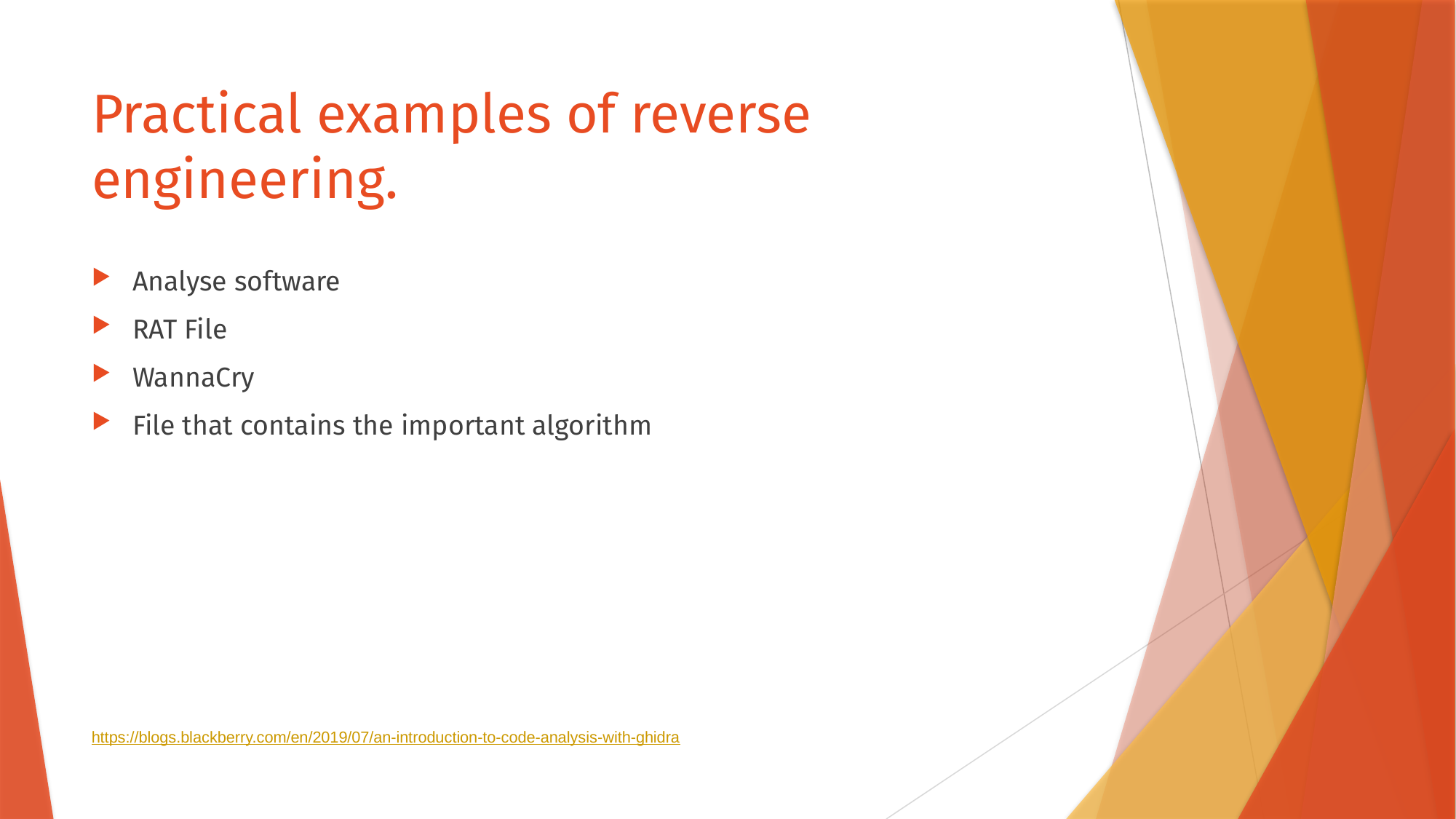

# Practical examples of reverse engineering.
Analyse software
RAT File
WannaCry
File that contains the important algorithm

https://blogs.blackberry.com/en/2019/07/an-introduction-to-code-analysis-with-ghidra